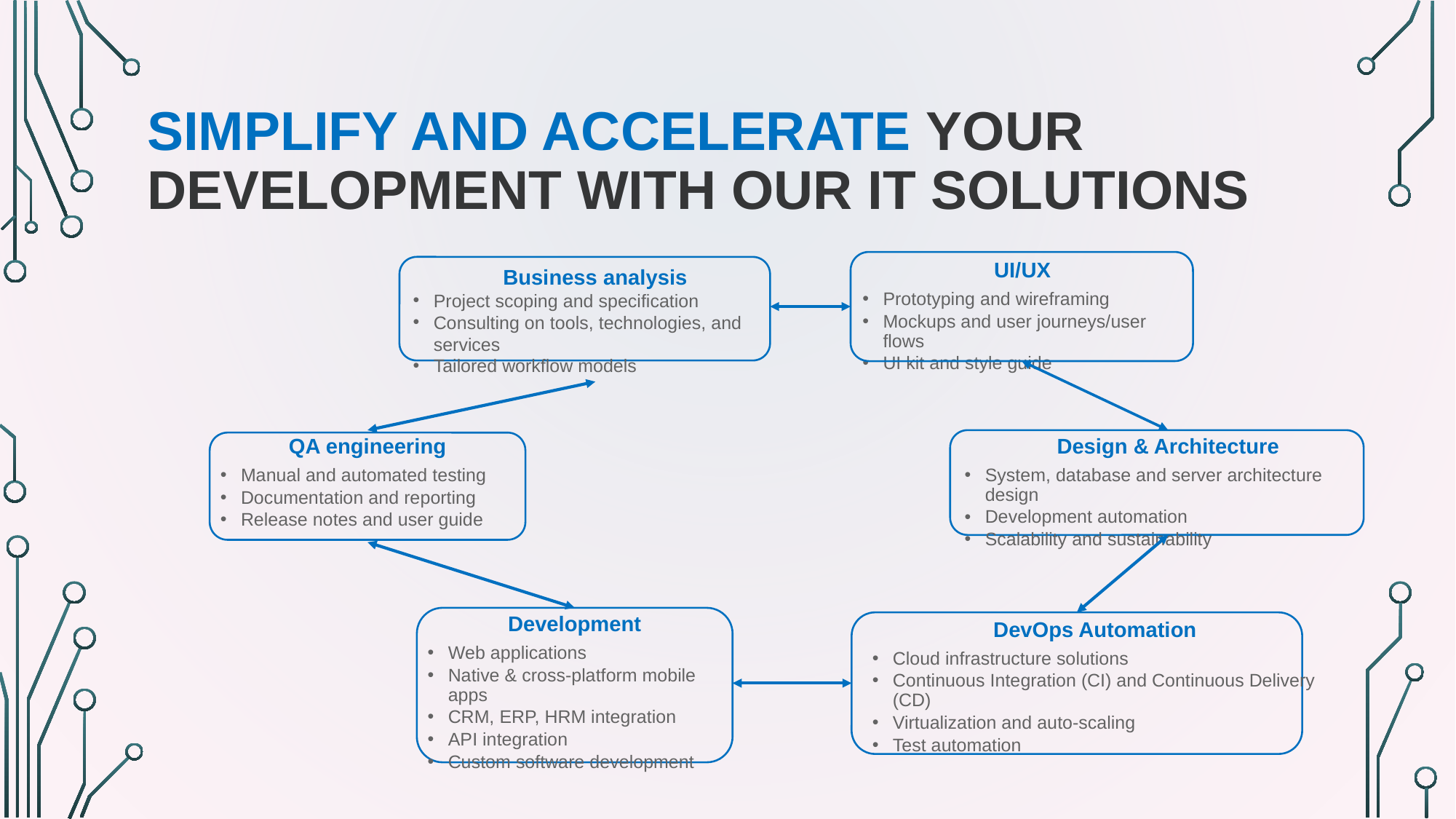

# Simplify and Accelerate Your Development with Our IT Solutions

UI/UX
Prototyping and wireframing
Mockups and user journeys/user flows
UI kit and style guide

Business analysis
Project scoping and specification
Consulting on tools, technologies, and services
Tailored workflow models
QA engineering
Manual and automated testing
Documentation and reporting
Release notes and user guide

Design & Architecture
System, database and server architecture design
Development automation
Scalability and sustainability

Development
Web applications
Native & cross-platform mobile apps
CRM, ERP, HRM integration
API integration
Custom software development

DevOps Automation
Cloud infrastructure solutions
Continuous Integration (CI) and Continuous Delivery (CD)
Virtualization and auto-scaling
Test automation